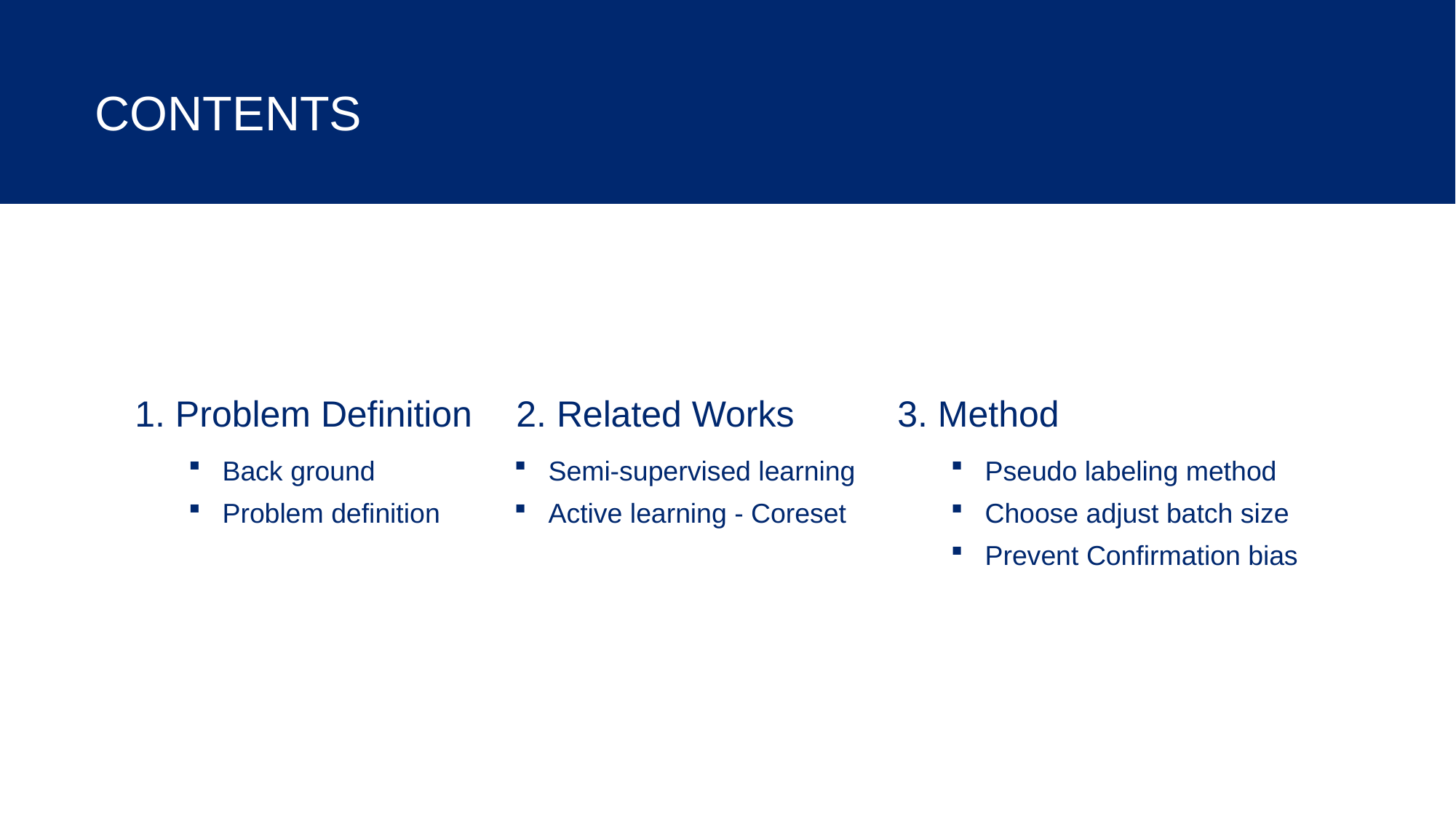

CONTENTS
1. Problem Definition
Back ground
Problem definition
2. Related Works
Semi-supervised learning
Active learning - Coreset
3. Method
Pseudo labeling method
Choose adjust batch size
Prevent Confirmation bias